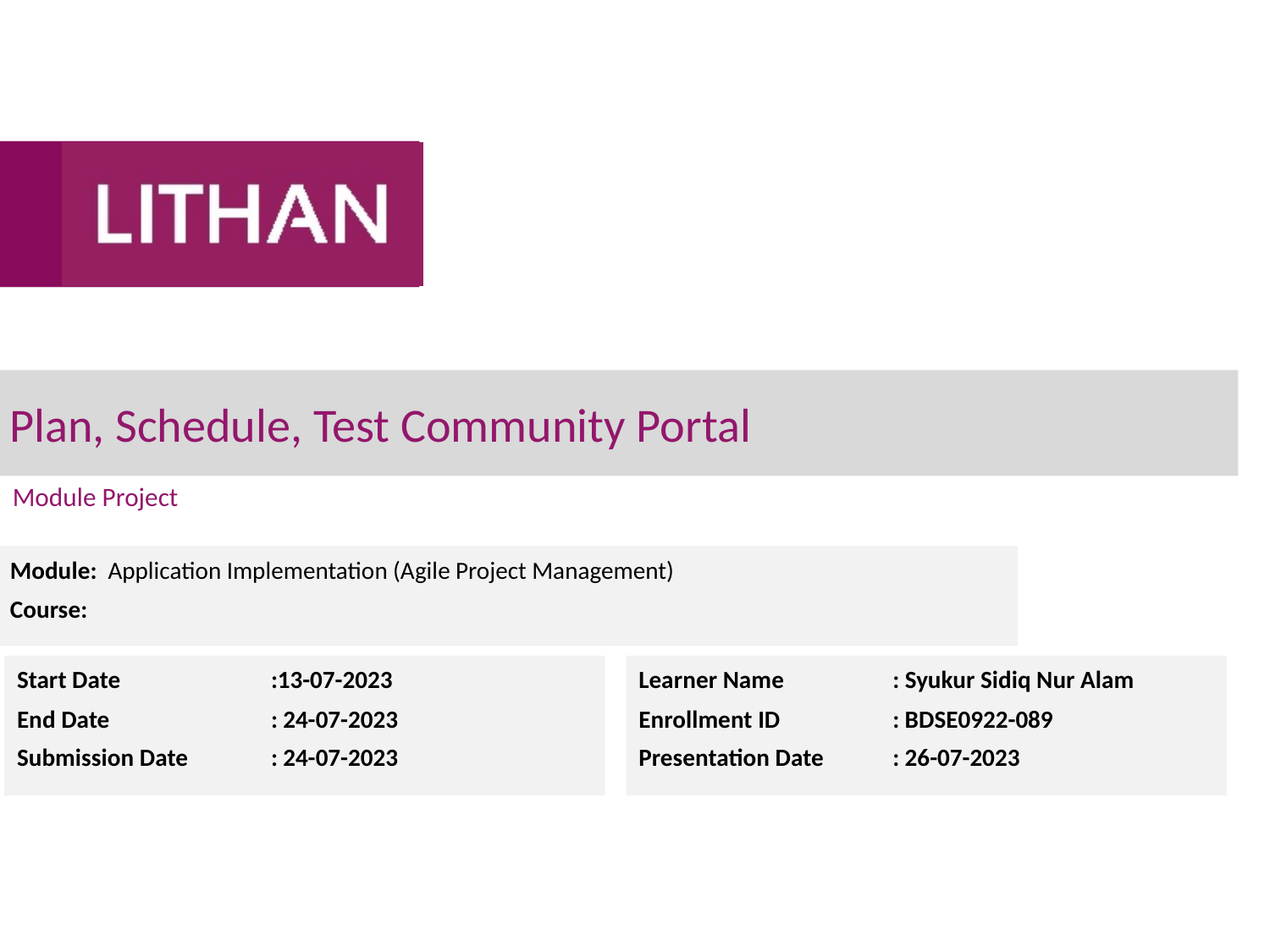

# Plan, Schedule, Test Community Portal
Module Project
Module:  Application Implementation (Agile Project Management)
Course:
Start Date		:13-07-2023
End Date		: 24-07-2023
Submission Date	: 24-07-2023

Learner Name	: Syukur Sidiq Nur Alam
Enrollment ID	: BDSE0922-089
Presentation Date	: 26-07-2023